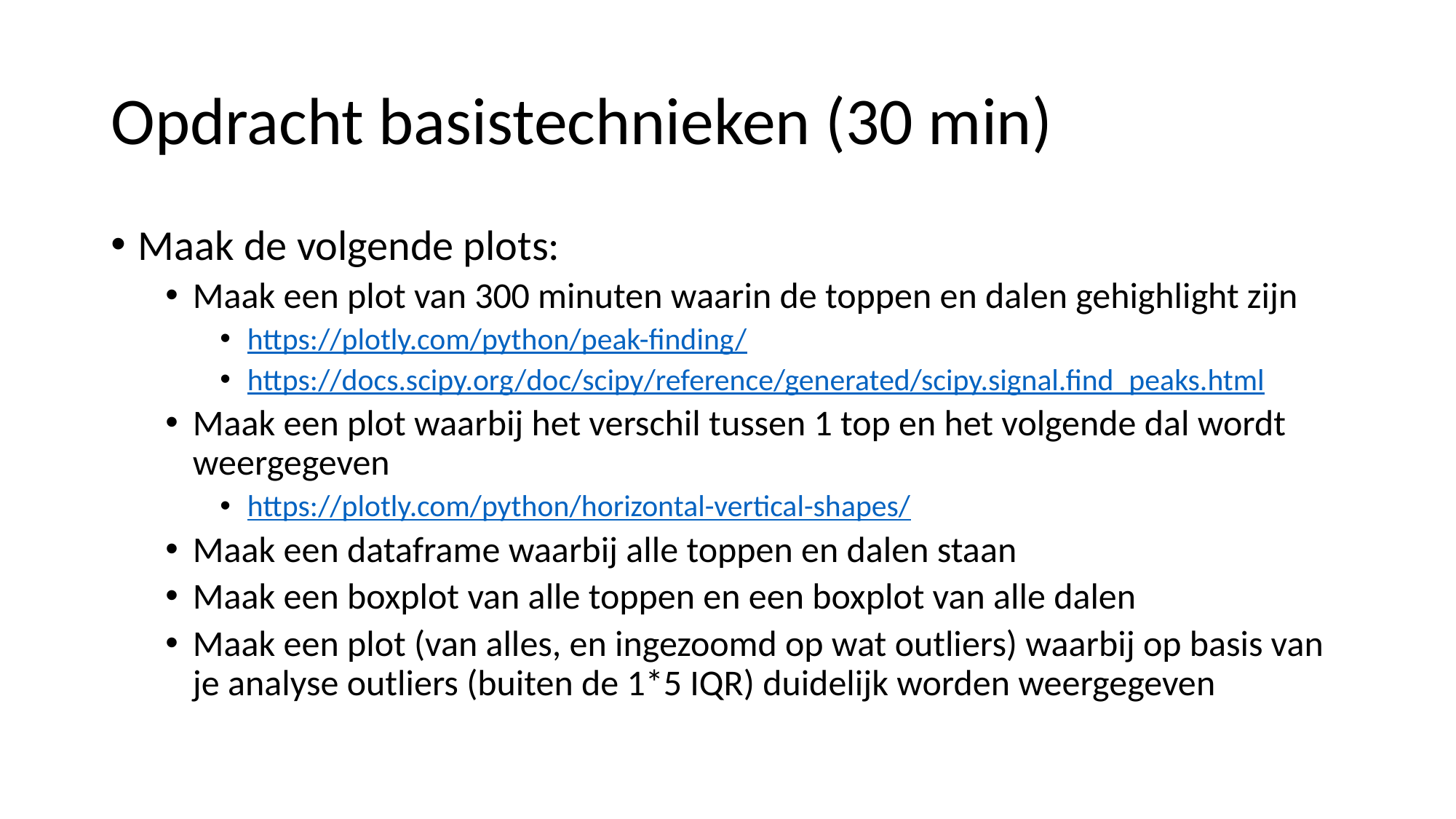

# Opdracht basistechnieken (30 min)
Maak de volgende plots:
Maak een plot van 300 minuten waarin de toppen en dalen gehighlight zijn
https://plotly.com/python/peak-finding/
https://docs.scipy.org/doc/scipy/reference/generated/scipy.signal.find_peaks.html
Maak een plot waarbij het verschil tussen 1 top en het volgende dal wordt weergegeven
https://plotly.com/python/horizontal-vertical-shapes/
Maak een dataframe waarbij alle toppen en dalen staan
Maak een boxplot van alle toppen en een boxplot van alle dalen
Maak een plot (van alles, en ingezoomd op wat outliers) waarbij op basis van je analyse outliers (buiten de 1*5 IQR) duidelijk worden weergegeven